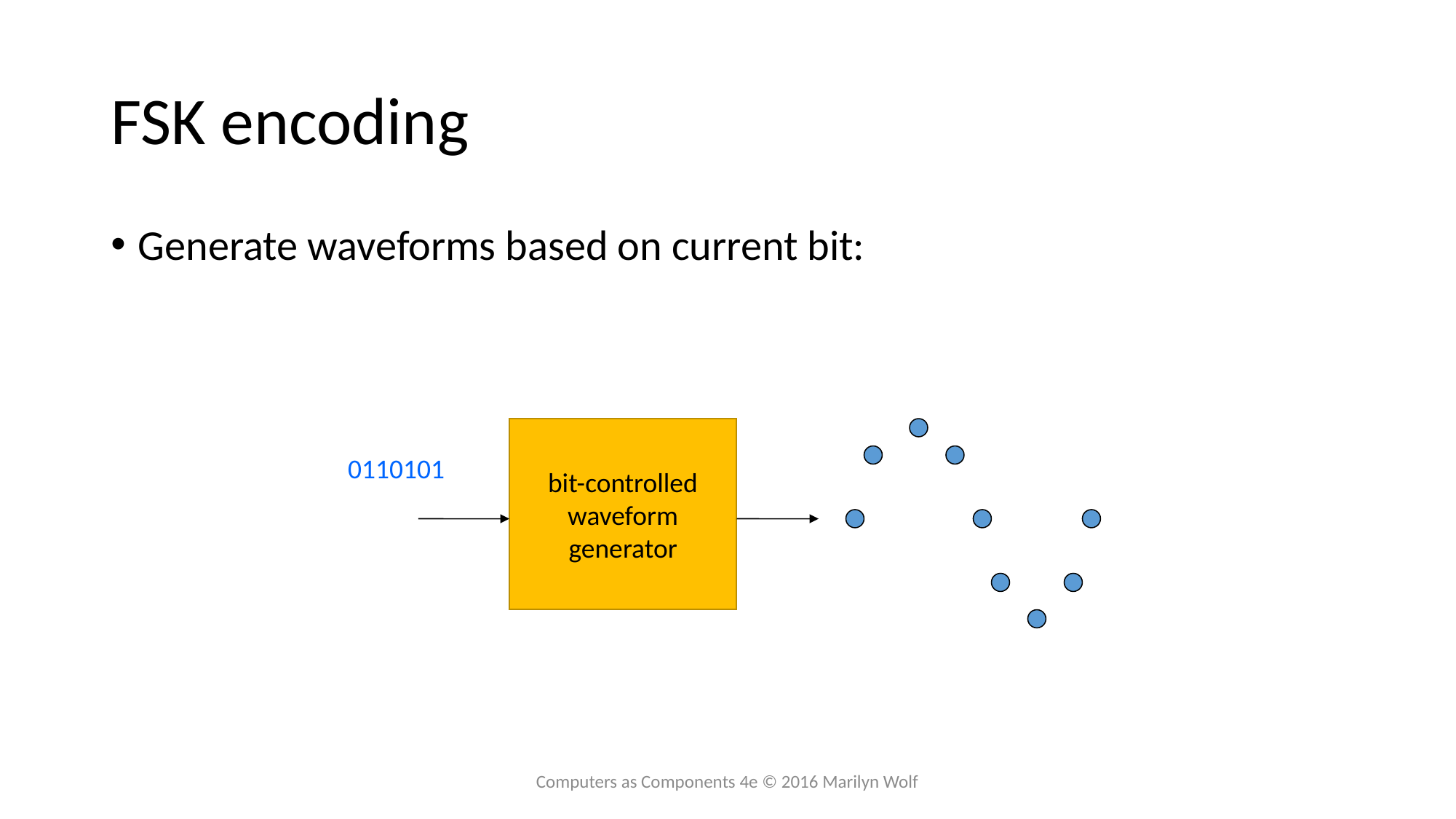

# FSK encoding
Generate waveforms based on current bit:
bit-controlled
waveform
generator

0110101

Computers as Components 4e © 2016 Marilyn Wolf